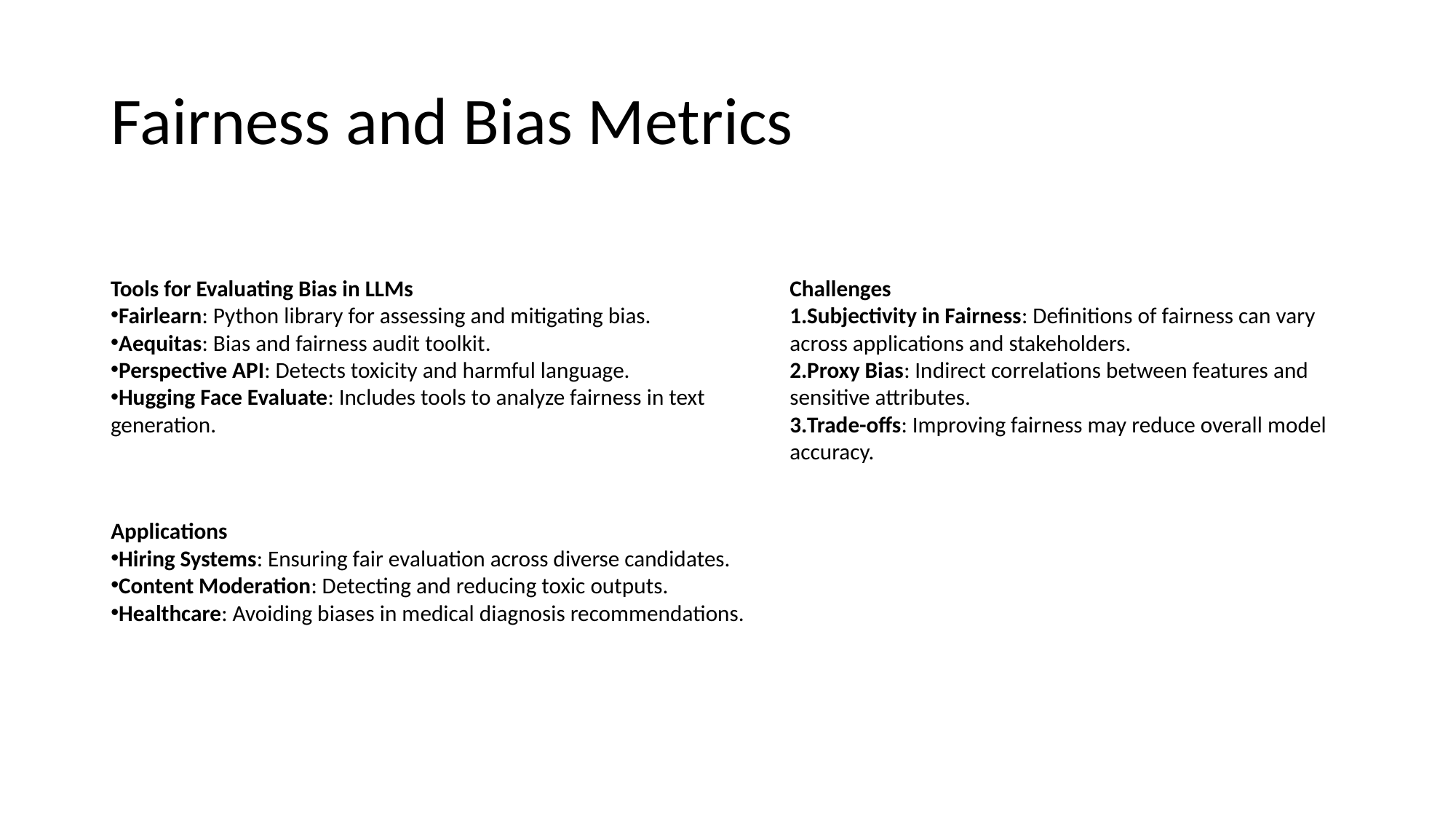

# Fairness and Bias Metrics
Tools for Evaluating Bias in LLMs
Fairlearn: Python library for assessing and mitigating bias.
Aequitas: Bias and fairness audit toolkit.
Perspective API: Detects toxicity and harmful language.
Hugging Face Evaluate: Includes tools to analyze fairness in text generation.
Challenges
Subjectivity in Fairness: Definitions of fairness can vary across applications and stakeholders.
Proxy Bias: Indirect correlations between features and sensitive attributes.
Trade-offs: Improving fairness may reduce overall model accuracy.
Applications
Hiring Systems: Ensuring fair evaluation across diverse candidates.
Content Moderation: Detecting and reducing toxic outputs.
Healthcare: Avoiding biases in medical diagnosis recommendations.